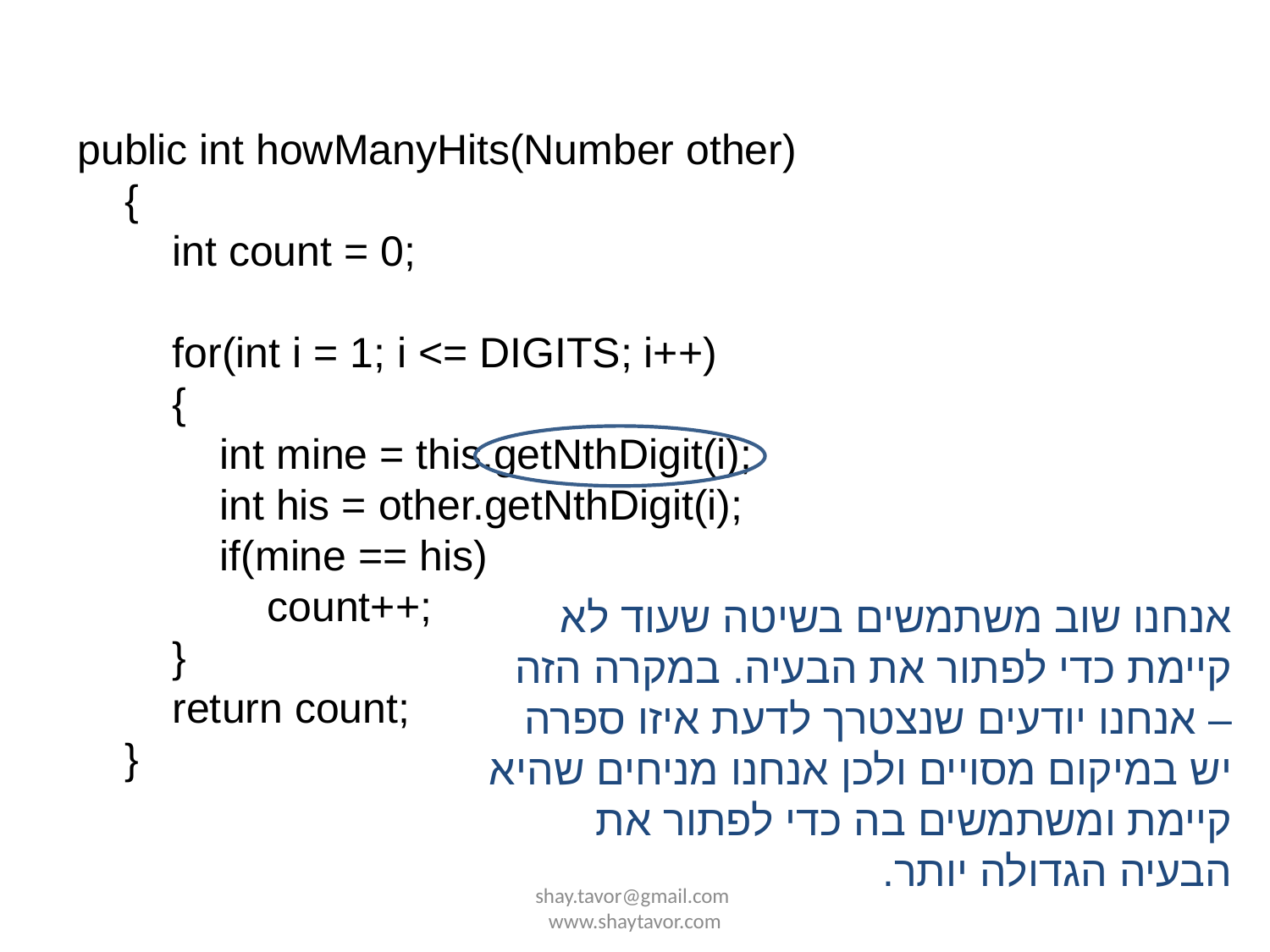

public int howManyHits(Number other)
    {
        int count = 0;

        for(int i = 1; i <= DIGITS; i++)
        {
            int mine = this.getNthDigit(i);
            int his = other.getNthDigit(i);
            if(mine == his)
                count++;
        }
        return count;
    }

אנחנו שוב משתמשים בשיטה שעוד לא קיימת כדי לפתור את הבעיה. במקרה הזה – אנחנו יודעים שנצטרך לדעת איזו ספרה יש במיקום מסויים ולכן אנחנו מניחים שהיא קיימת ומשתמשים בה כדי לפתור את הבעיה הגדולה יותר.
shay.tavor@gmail.com  www.shaytavor.com